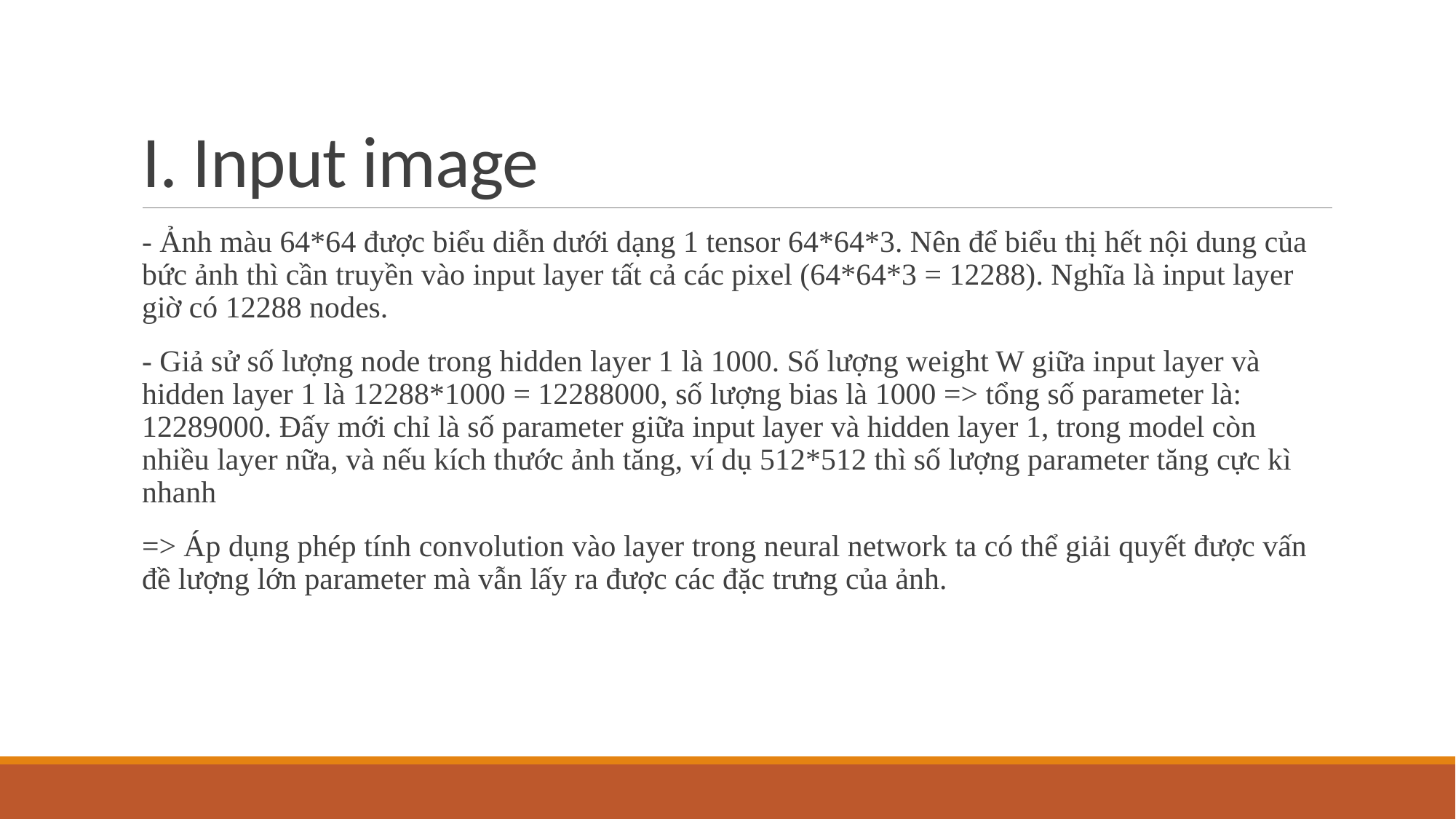

# I. Input image
- Ảnh màu 64*64 được biểu diễn dưới dạng 1 tensor 64*64*3. Nên để biểu thị hết nội dung của bức ảnh thì cần truyền vào input layer tất cả các pixel (64*64*3 = 12288). Nghĩa là input layer giờ có 12288 nodes.
- Giả sử số lượng node trong hidden layer 1 là 1000. Số lượng weight W giữa input layer và hidden layer 1 là 12288*1000 = 12288000, số lượng bias là 1000 => tổng số parameter là: 12289000. Đấy mới chỉ là số parameter giữa input layer và hidden layer 1, trong model còn nhiều layer nữa, và nếu kích thước ảnh tăng, ví dụ 512*512 thì số lượng parameter tăng cực kì nhanh
=> Áp dụng phép tính convolution vào layer trong neural network ta có thể giải quyết được vấn đề lượng lớn parameter mà vẫn lấy ra được các đặc trưng của ảnh.